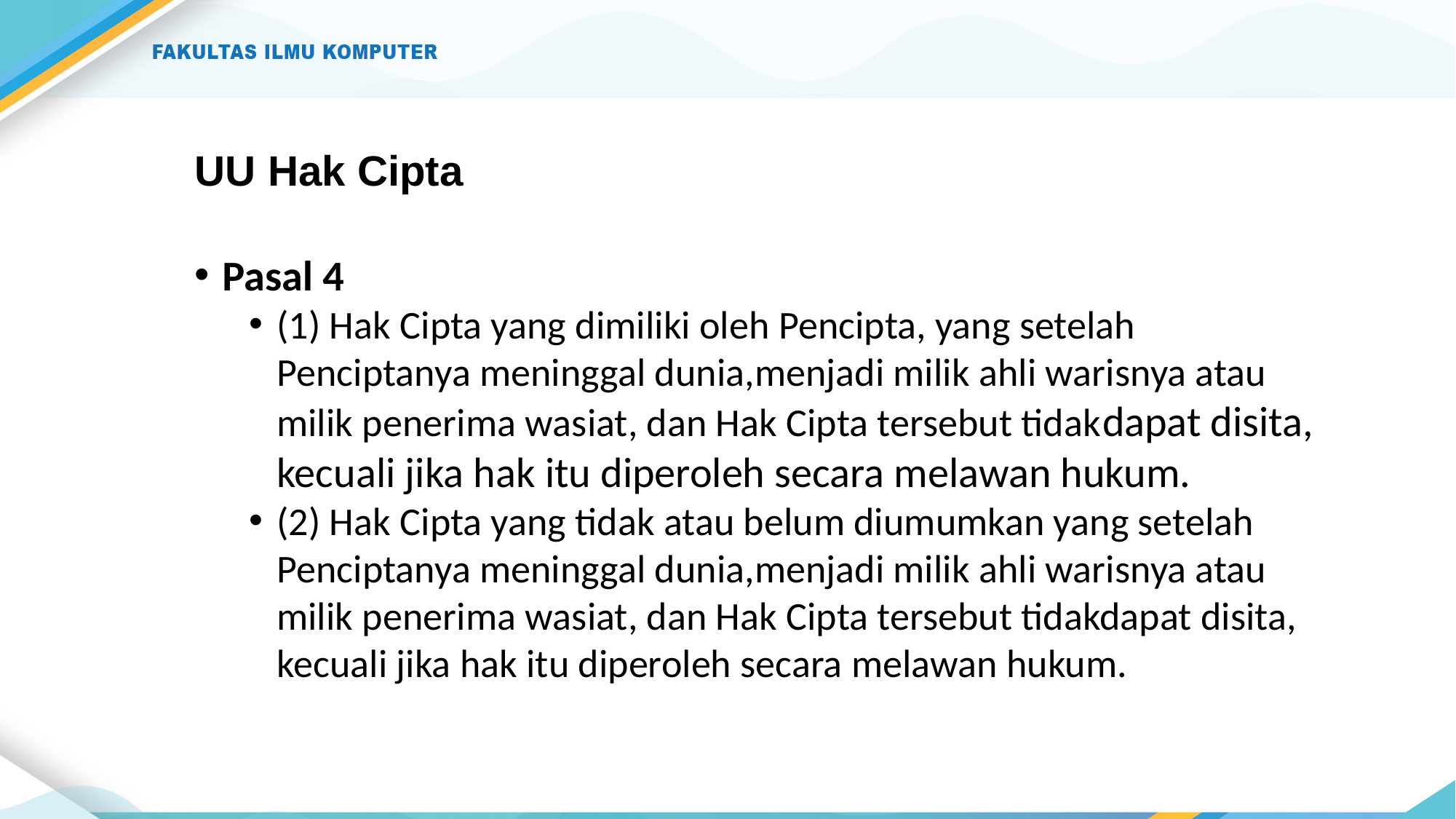

# UU Hak Cipta
Pasal 4
(1) Hak Cipta yang dimiliki oleh Pencipta, yang setelah Penciptanya meninggal dunia,menjadi milik ahli warisnya atau milik penerima wasiat, dan Hak Cipta tersebut tidakdapat disita, kecuali jika hak itu diperoleh secara melawan hukum.
(2) Hak Cipta yang tidak atau belum diumumkan yang setelah Penciptanya meninggal dunia,menjadi milik ahli warisnya atau milik penerima wasiat, dan Hak Cipta tersebut tidakdapat disita, kecuali jika hak itu diperoleh secara melawan hukum.